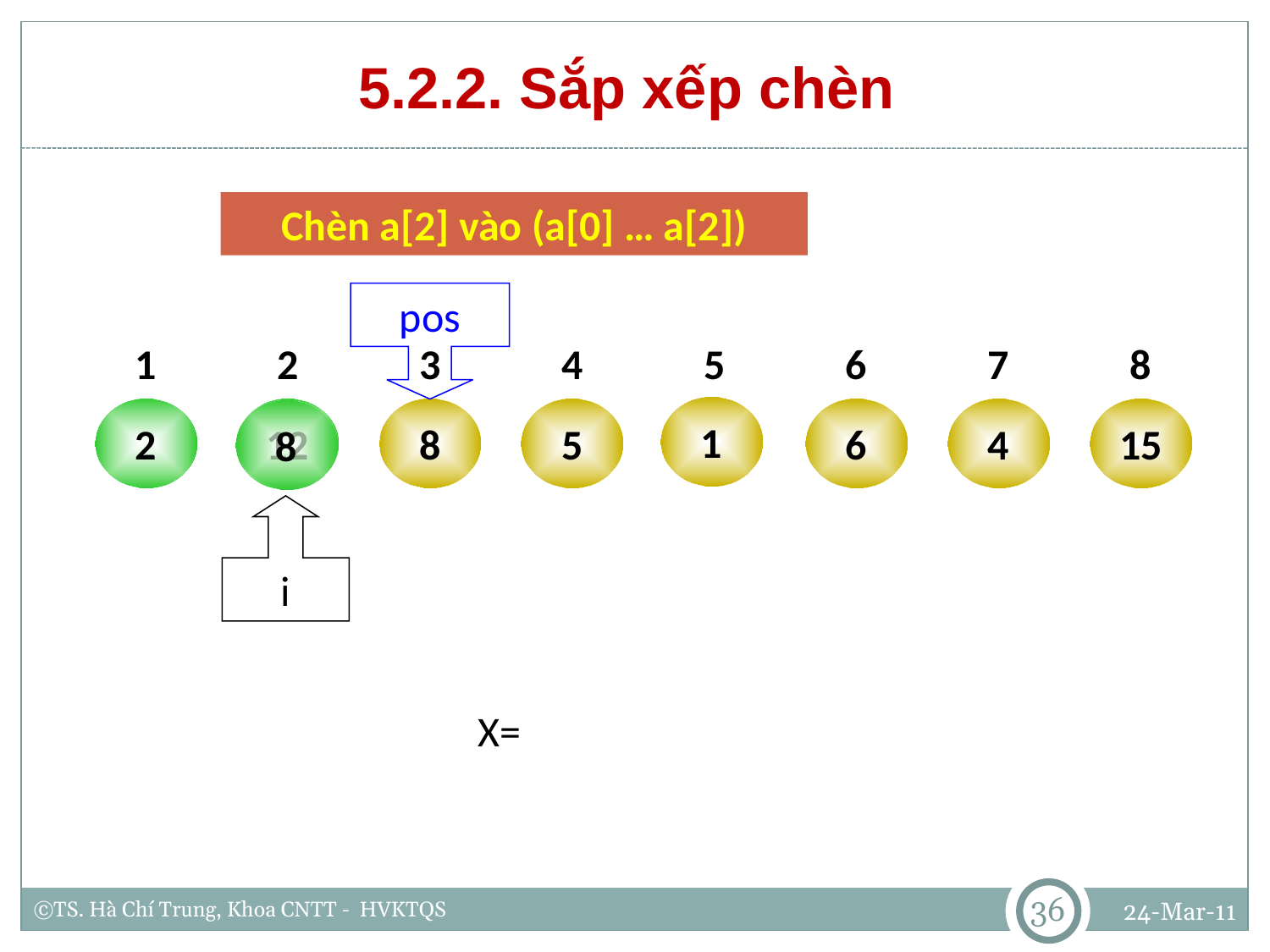

# 5.2.2. Sắp xếp chèn
Chèn a[2] vào (a[0] … a[2])
pos
1
2
3
4
5
6
7
8
1
2
12
8
5
6
4
15
8
i
X=
36
24-Mar-11
©TS. Hà Chí Trung, Khoa CNTT -  HVKTQS